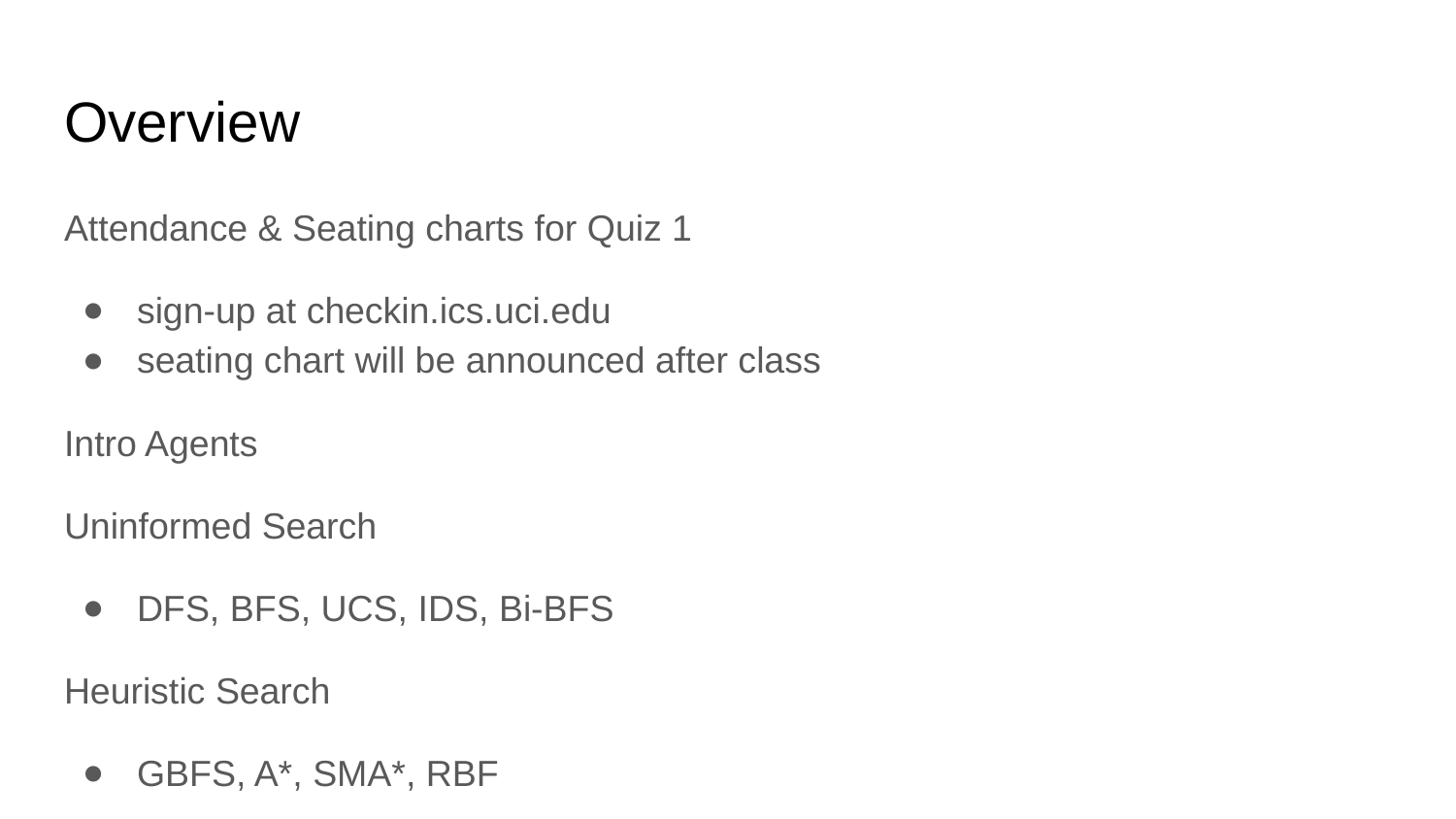

# Overview
Attendance & Seating charts for Quiz 1
sign-up at checkin.ics.uci.edu
seating chart will be announced after class
Intro Agents
Uninformed Search
DFS, BFS, UCS, IDS, Bi-BFS
Heuristic Search
GBFS, A*, SMA*, RBF